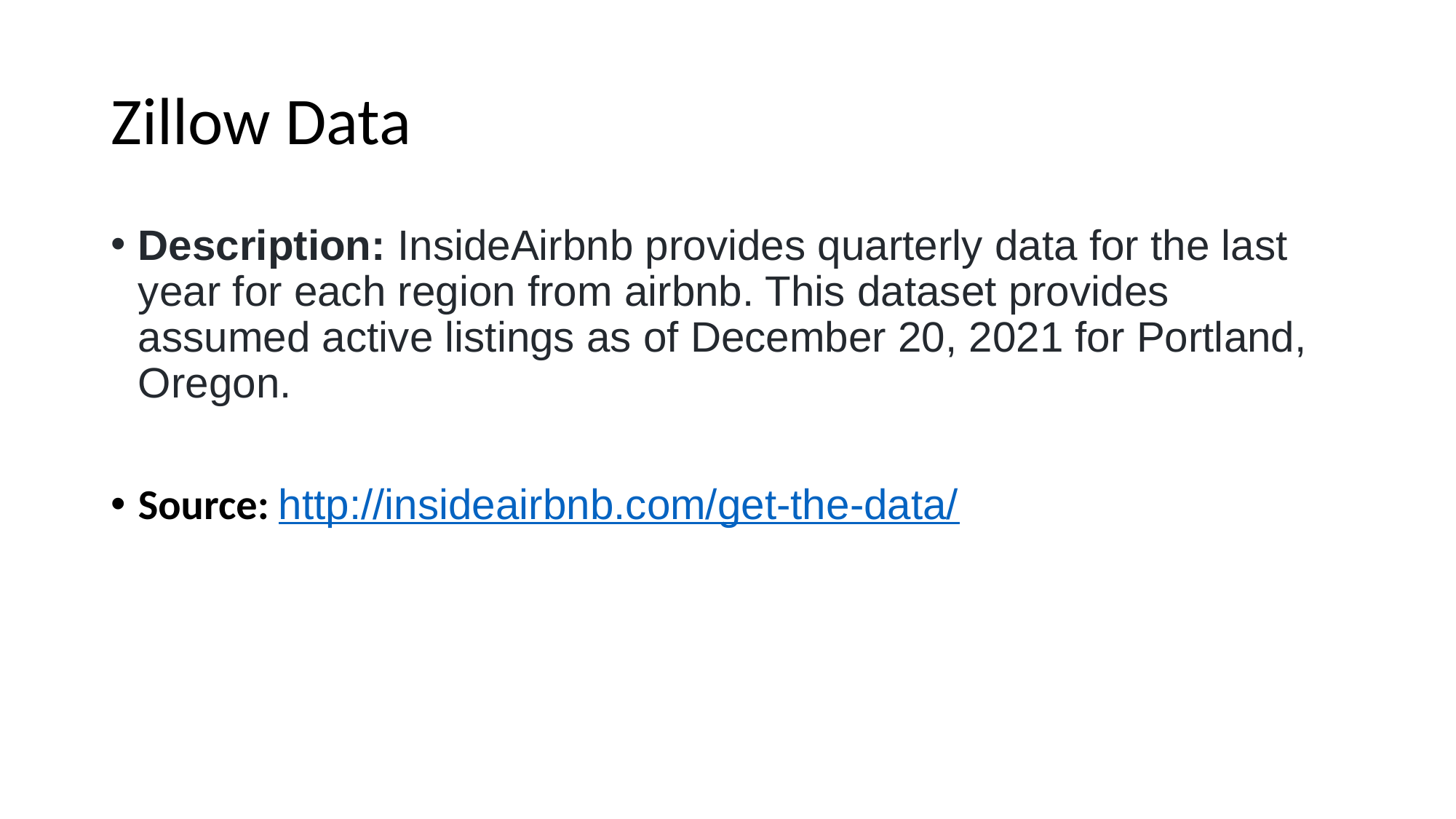

# Zillow Data
Description: InsideAirbnb provides quarterly data for the last year for each region from airbnb. This dataset provides assumed active listings as of December 20, 2021 for Portland, Oregon.

Source: http://insideairbnb.com/get-the-data/